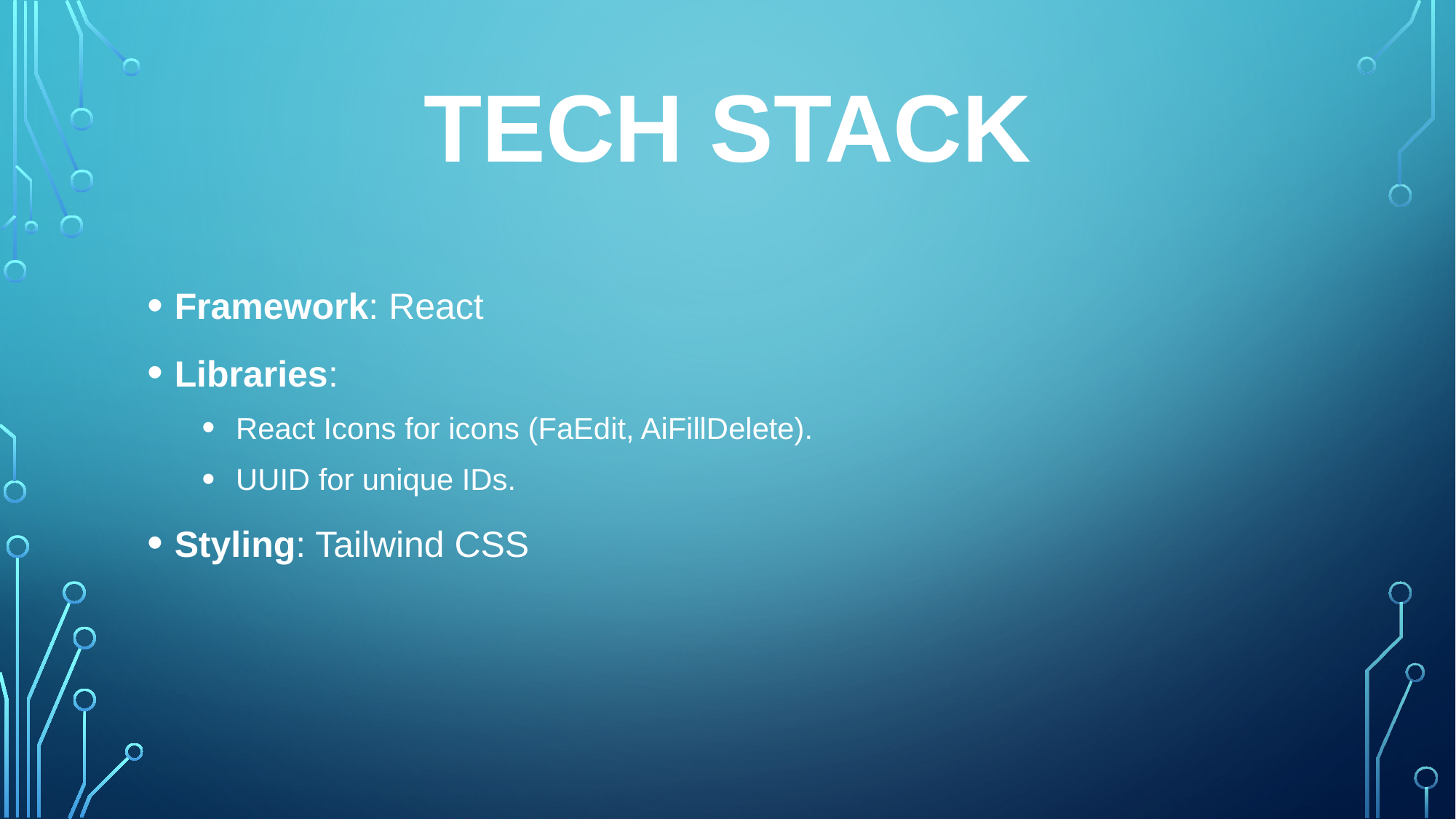

# Tech Stack
Framework: React
Libraries:
React Icons for icons (FaEdit, AiFillDelete).
UUID for unique IDs.
Styling: Tailwind CSS